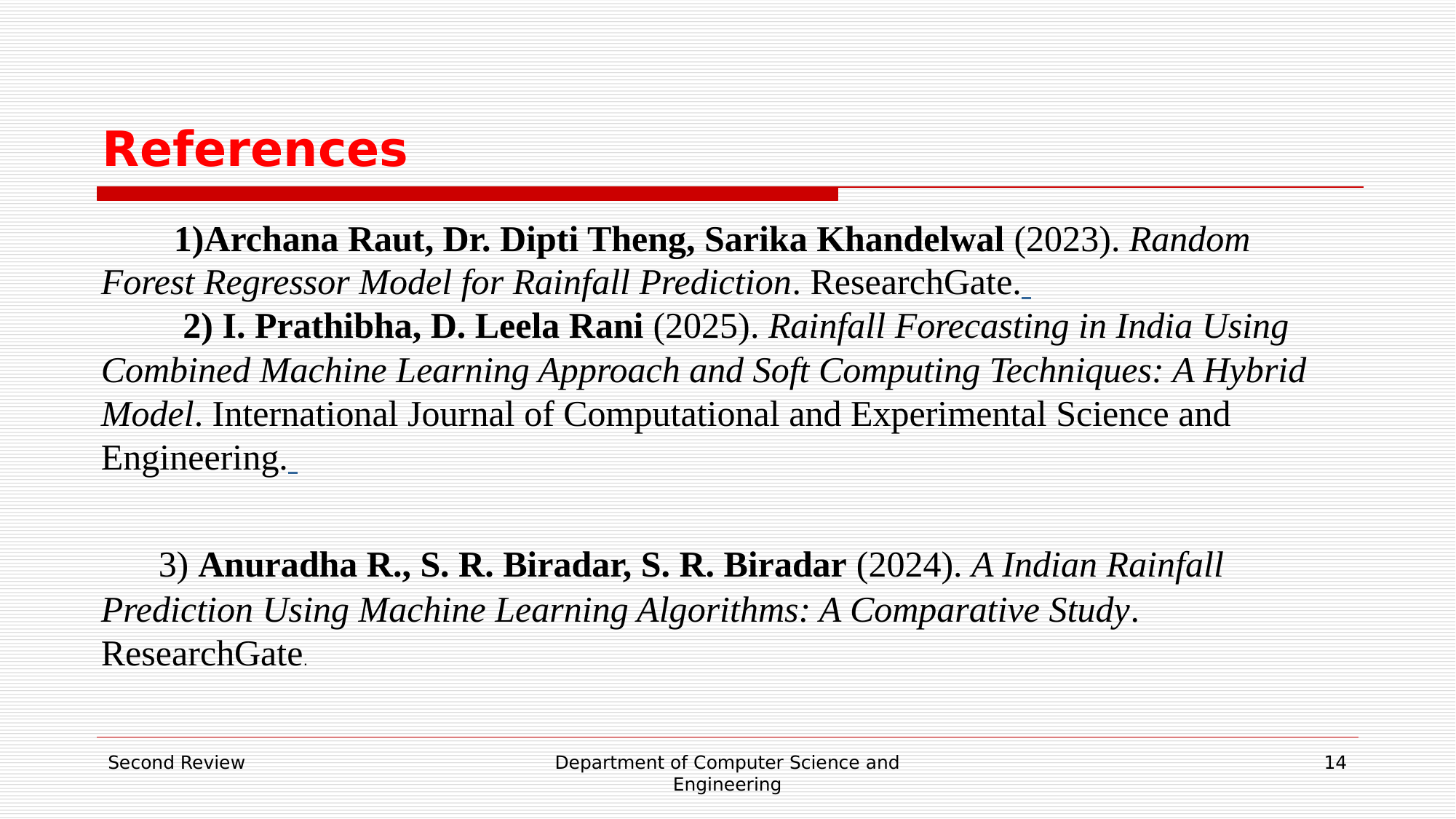

# References
        1)Archana Raut, Dr. Dipti Theng, Sarika Khandelwal (2023). Random  Forest Regressor Model for Rainfall Prediction. ResearchGate.
         2) I. Prathibha, D. Leela Rani (2025). Rainfall Forecasting in India Using Combined Machine Learning Approach and Soft Computing Techniques: A Hybrid Model. International Journal of Computational and Experimental Science and Engineering.

    3) Anuradha R., S. R. Biradar, S. R. Biradar (2024). A Indian Rainfall Prediction Using Machine Learning Algorithms: A Comparative Study. ResearchGate.

Second Review
Department of Computer Science and Engineering
14